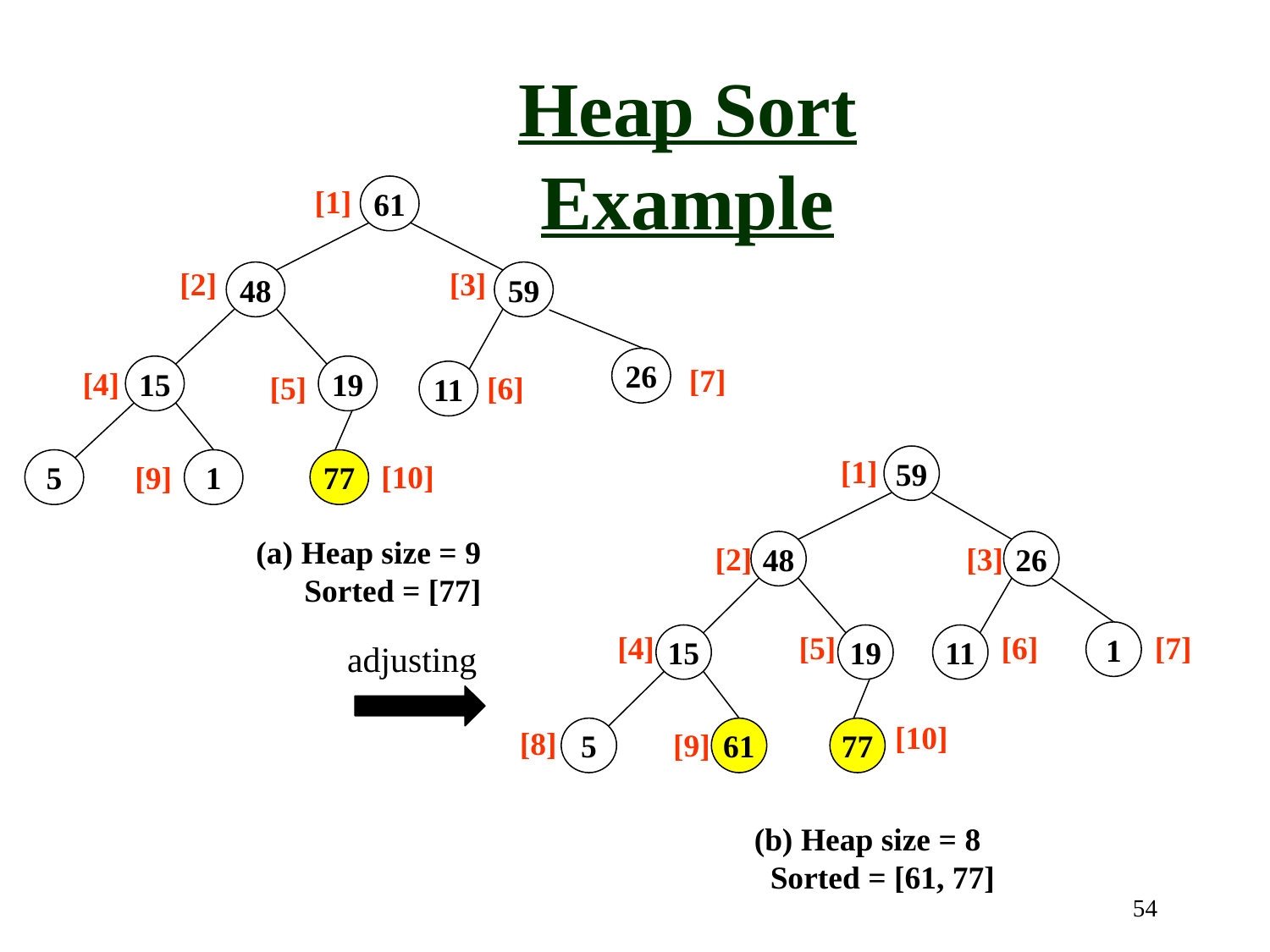

Heap Sort Example
[1]
61
[2]
[3]
48
59
26
[7]
15
19
[4]
11
[5]
[6]
5
1
77
[10]
[9]
(a) Heap size = 9
      Sorted = [77]
[1]
59
48
26
[2]
[3]
[4]
[5]
[6]
1
[7]
15
19
11
[10]
[8]
5
61
77
[9]
(b) Heap size = 8
  Sorted = [61, 77]
adjusting

54